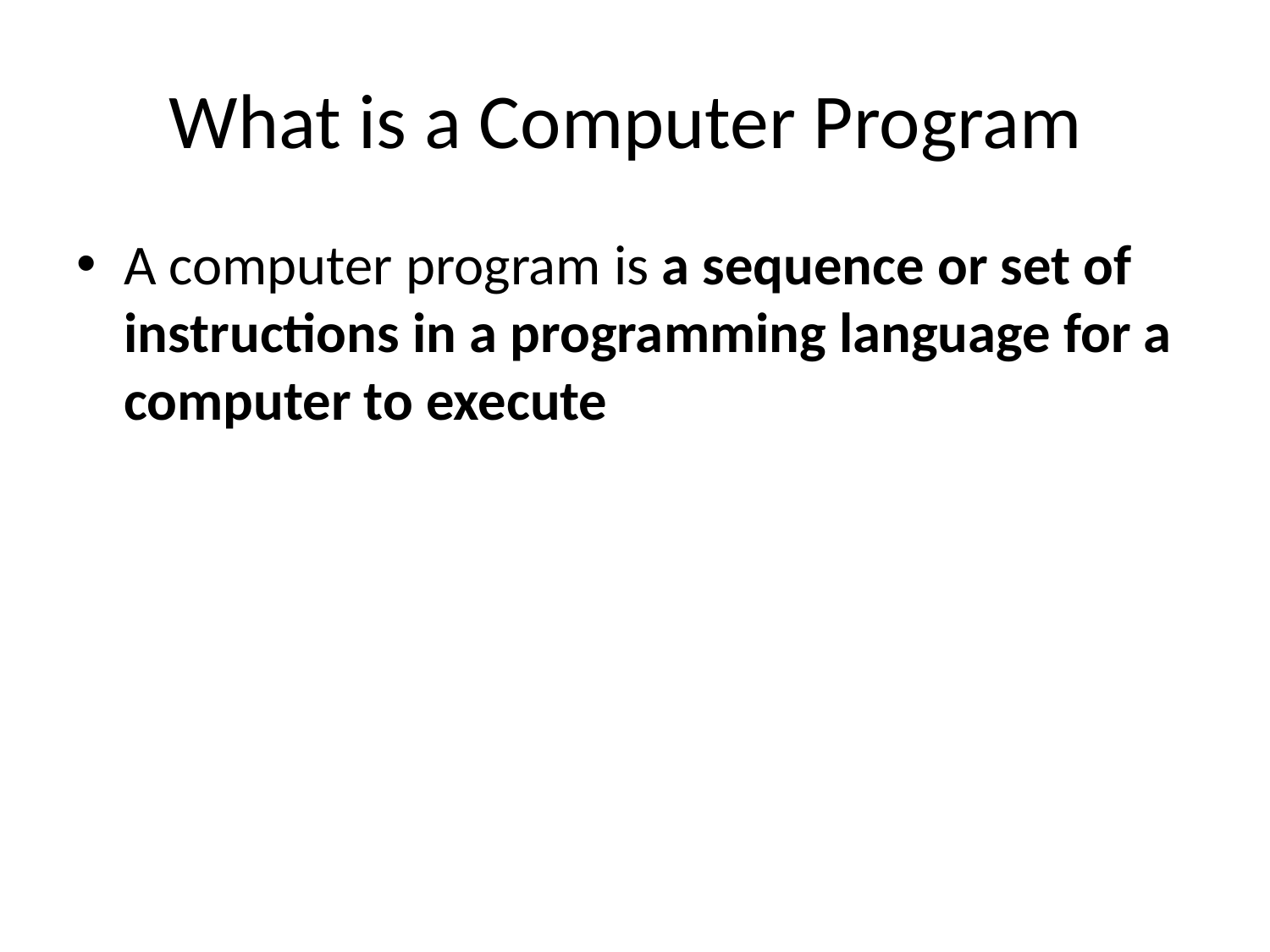

# What is a Computer Program
A computer program is a sequence or set of instructions in a programming language for a computer to execute